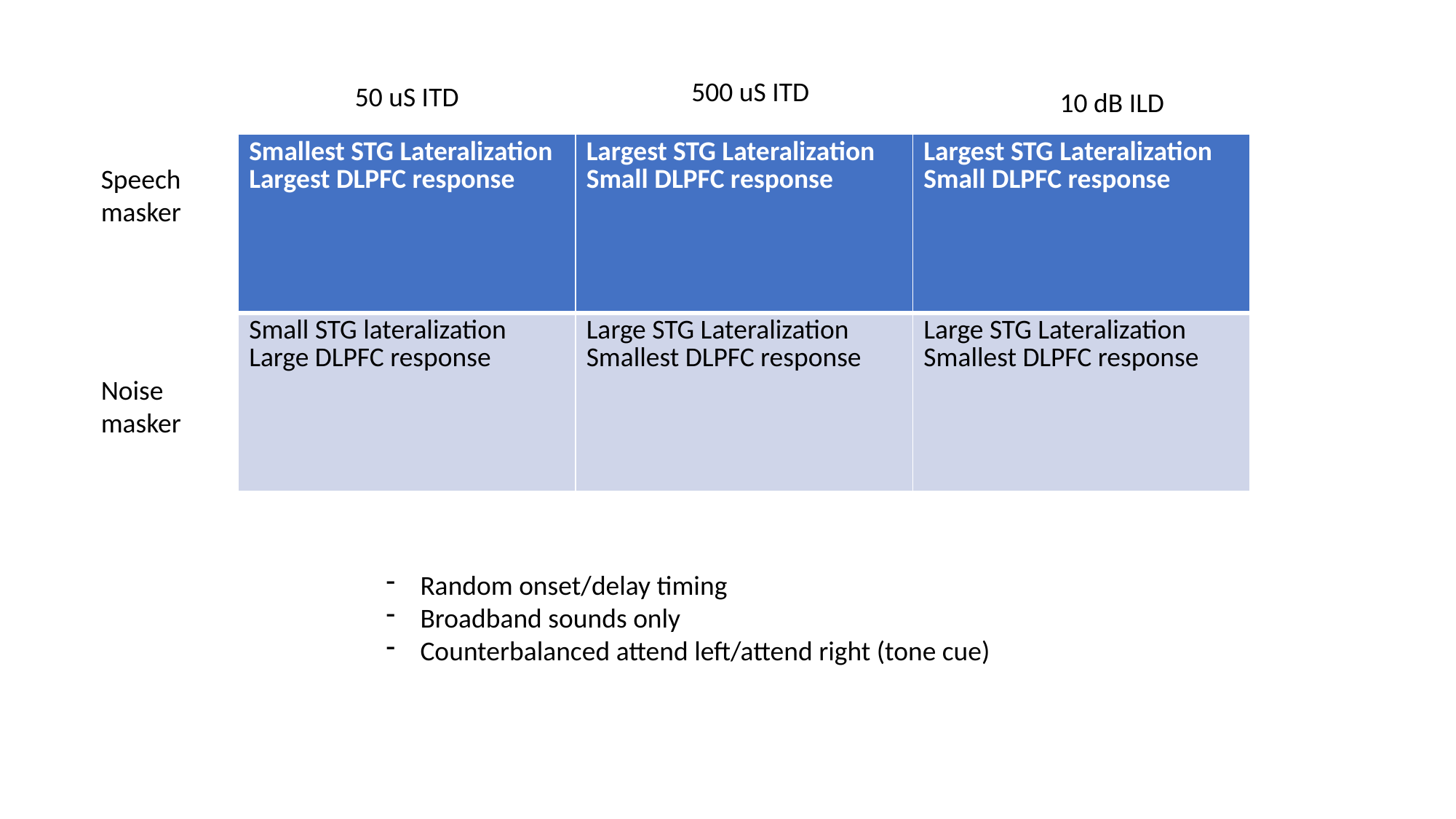

500 uS ITD
50 uS ITD
10 dB ILD
| Smallest STG Lateralization Largest DLPFC response | Largest STG Lateralization Small DLPFC response | Largest STG Lateralization Small DLPFC response |
| --- | --- | --- |
| Small STG lateralization Large DLPFC response | Large STG Lateralization Smallest DLPFC response | Large STG Lateralization Smallest DLPFC response |
Speech masker
Noise masker
Random onset/delay timing
Broadband sounds only
Counterbalanced attend left/attend right (tone cue)